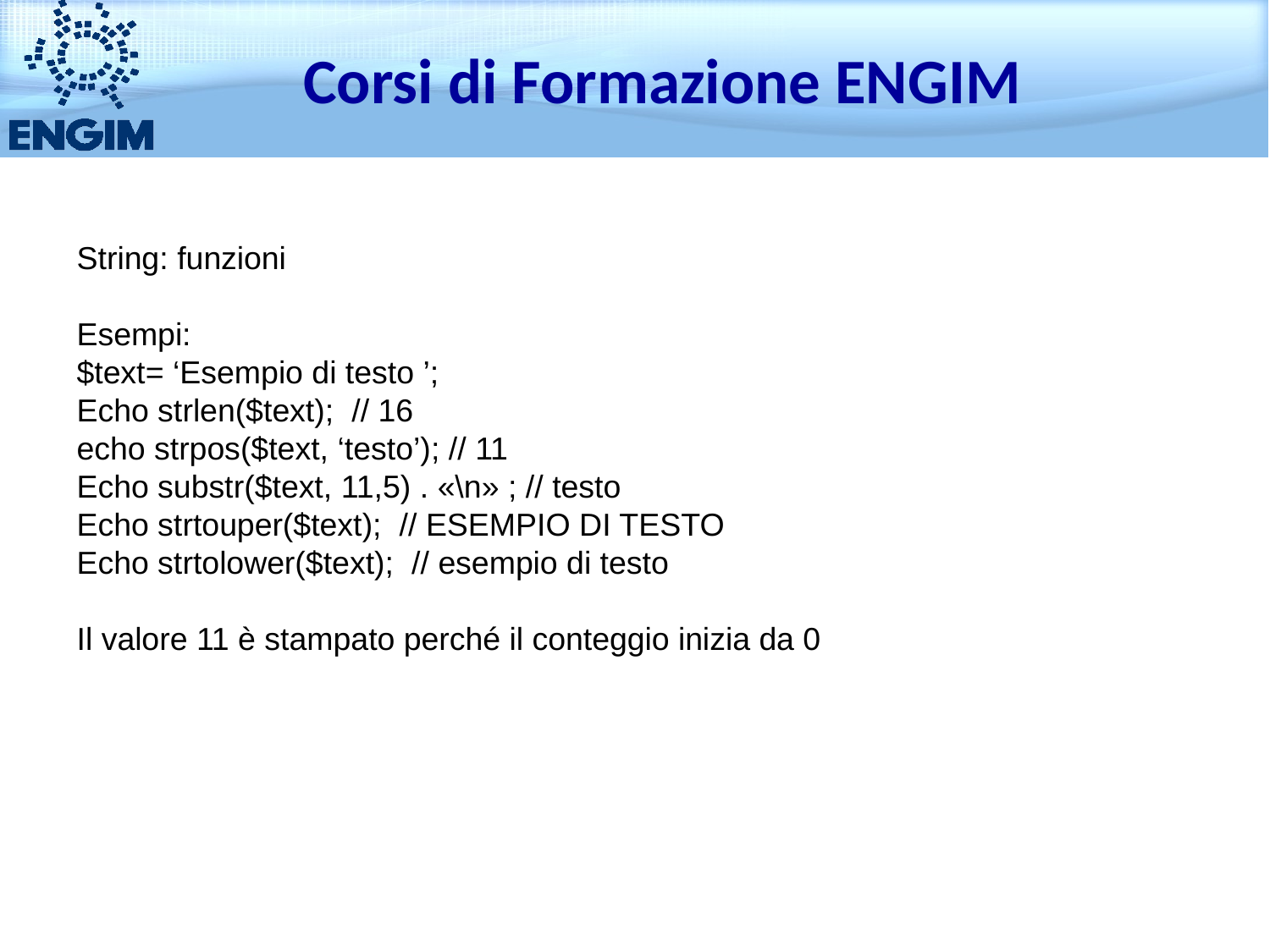

Corsi di Formazione ENGIM
String: funzioni

Esempi:
$text= ‘Esempio di testo ’;
Echo strlen($text);  // 16
echo strpos($text, ‘testo’); // 11
Echo substr($text, 11,5) . «\n» ; // testo
Echo strtouper($text);  // ESEMPIO DI TESTO
Echo strtolower($text);  // esempio di testo

Il valore 11 è stampato perché il conteggio inizia da 0